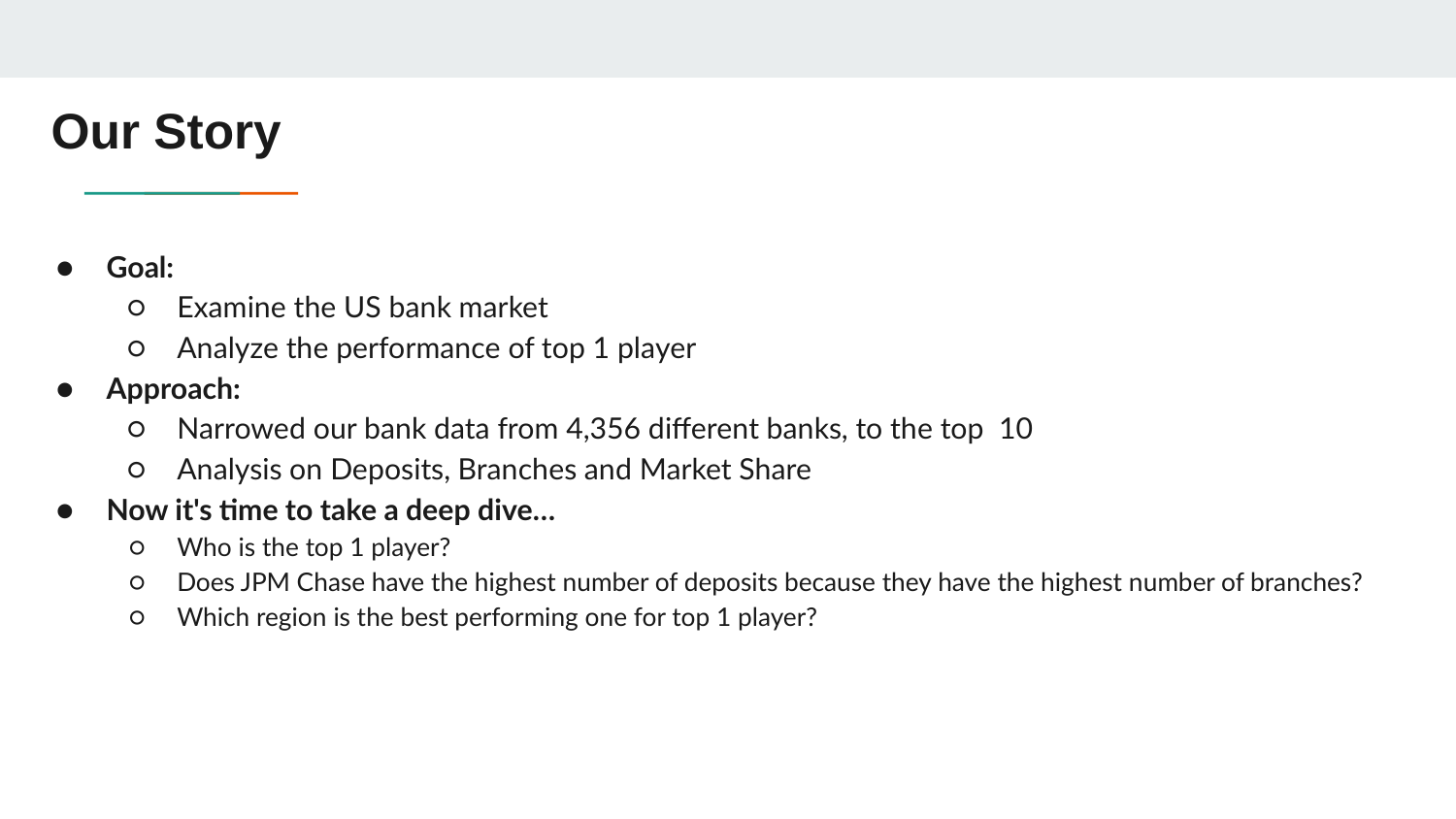

# Our Story
Goal:
Examine the US bank market
Analyze the performance of top 1 player
Approach:
Narrowed our bank data from 4,356 different banks, to the top  10
Analysis on Deposits, Branches and Market Share
Now it's time to take a deep dive…
Who is the top 1 player?
Does JPM Chase have the highest number of deposits because they have the highest number of branches?
Which region is the best performing one for top 1 player?